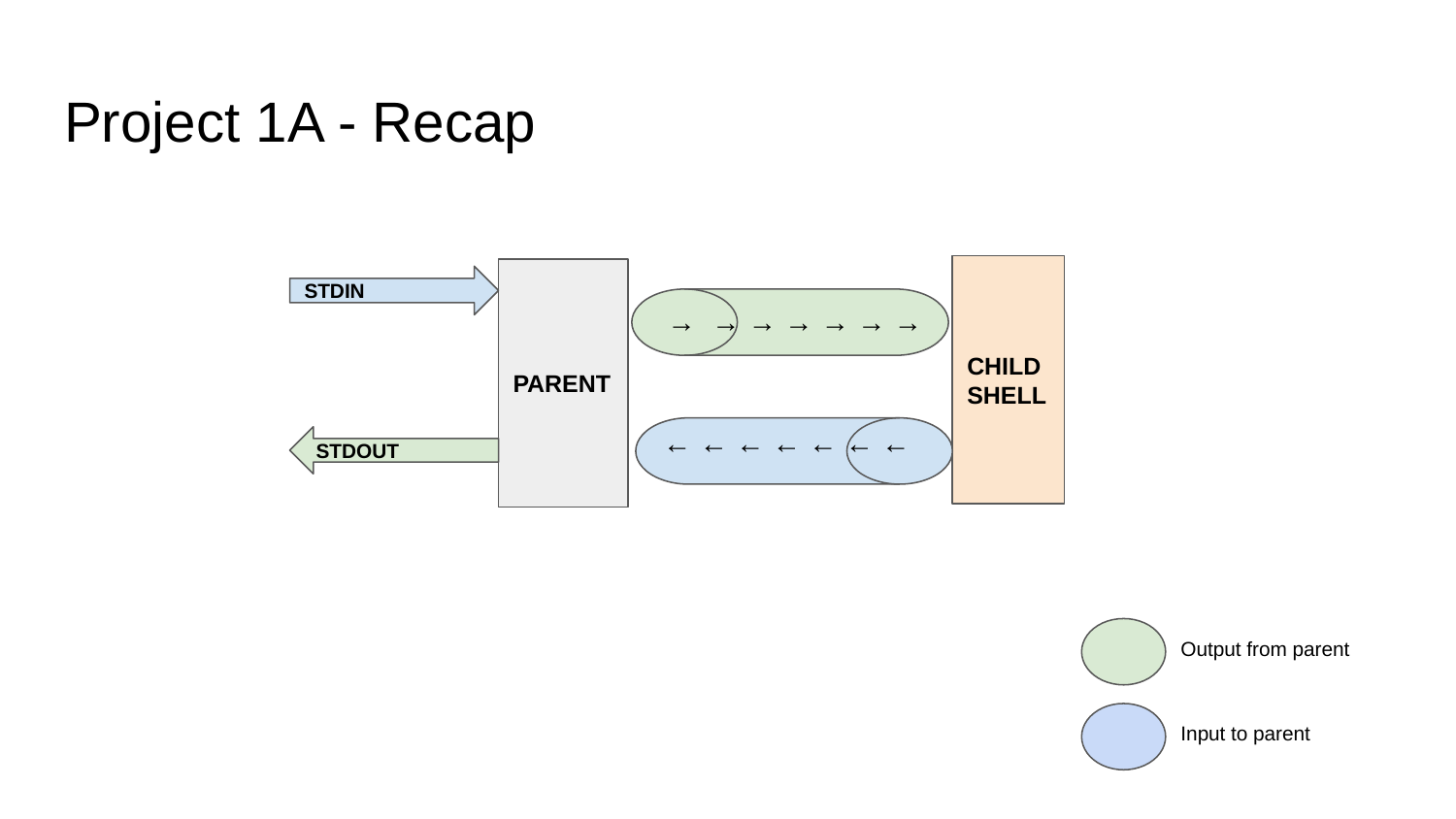

# Project 1A - Recap

CHILD
SHELL
PARENT
STDIN
→  → → → → → →

 ← ← ← ← ← ← ←
STDOUT

Output from parent

Input to parent